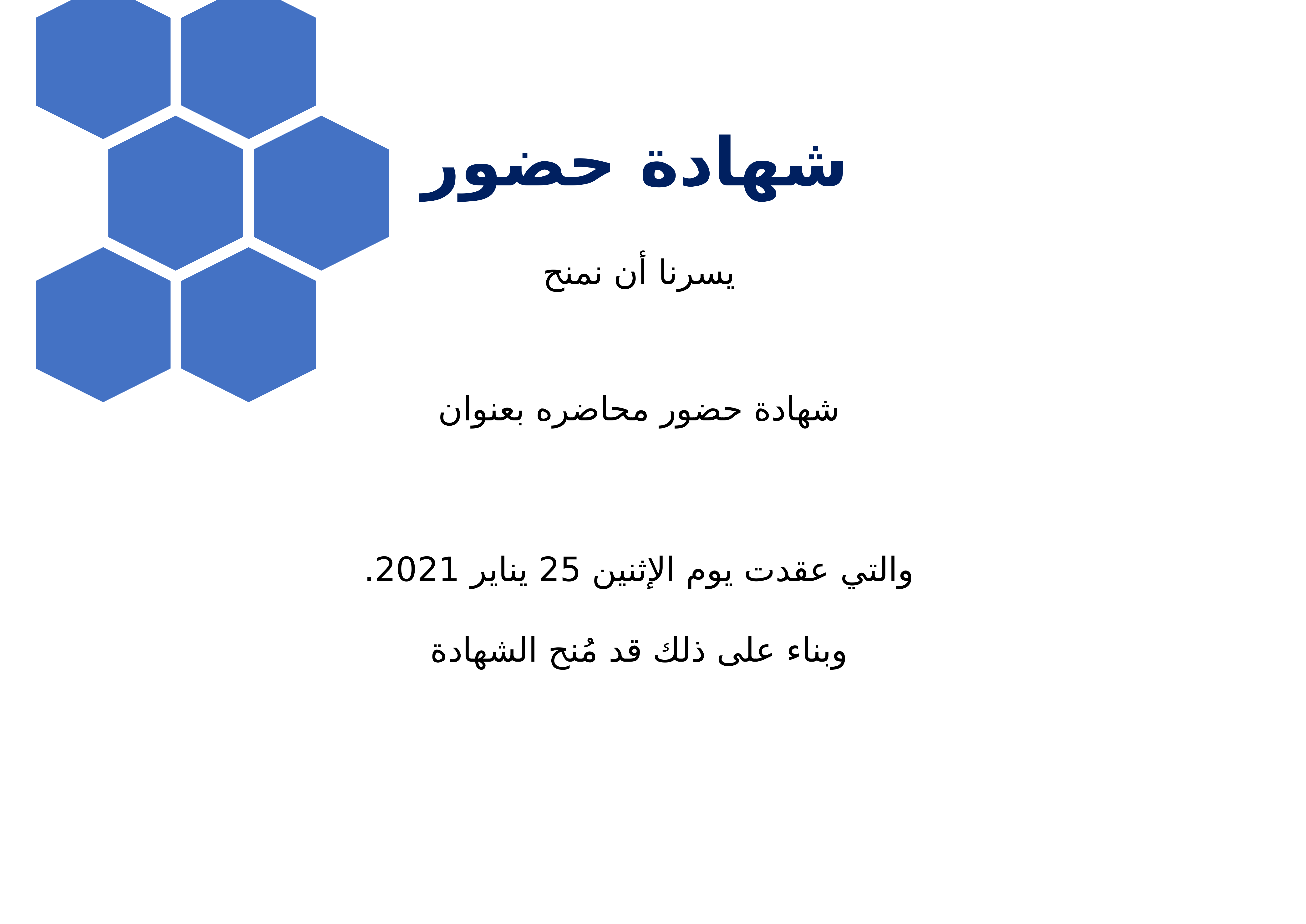

شهادة حضور

يسرنا أن نمنح

شهادة حضور محاضره بعنوان

والتي عقدت يوم الإثنين 25 يناير 2021.

وبناء على ذلك قد مُنح الشهادة